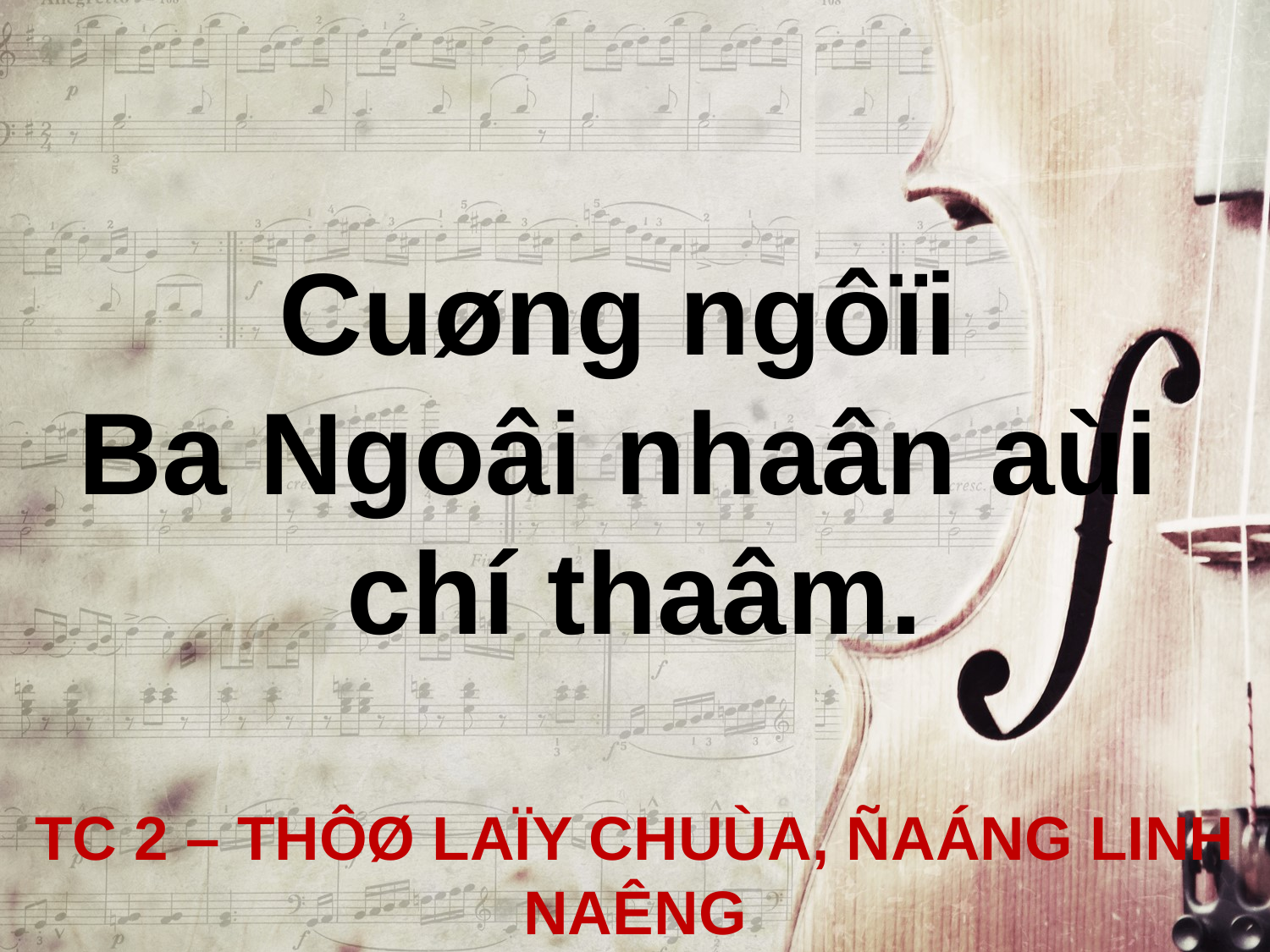

Cuøng ngôïi
Ba Ngoâi nhaân aùi
chí thaâm.
TC 2 – THÔØ LAÏY CHUÙA, ÑAÁNG LINH NAÊNG